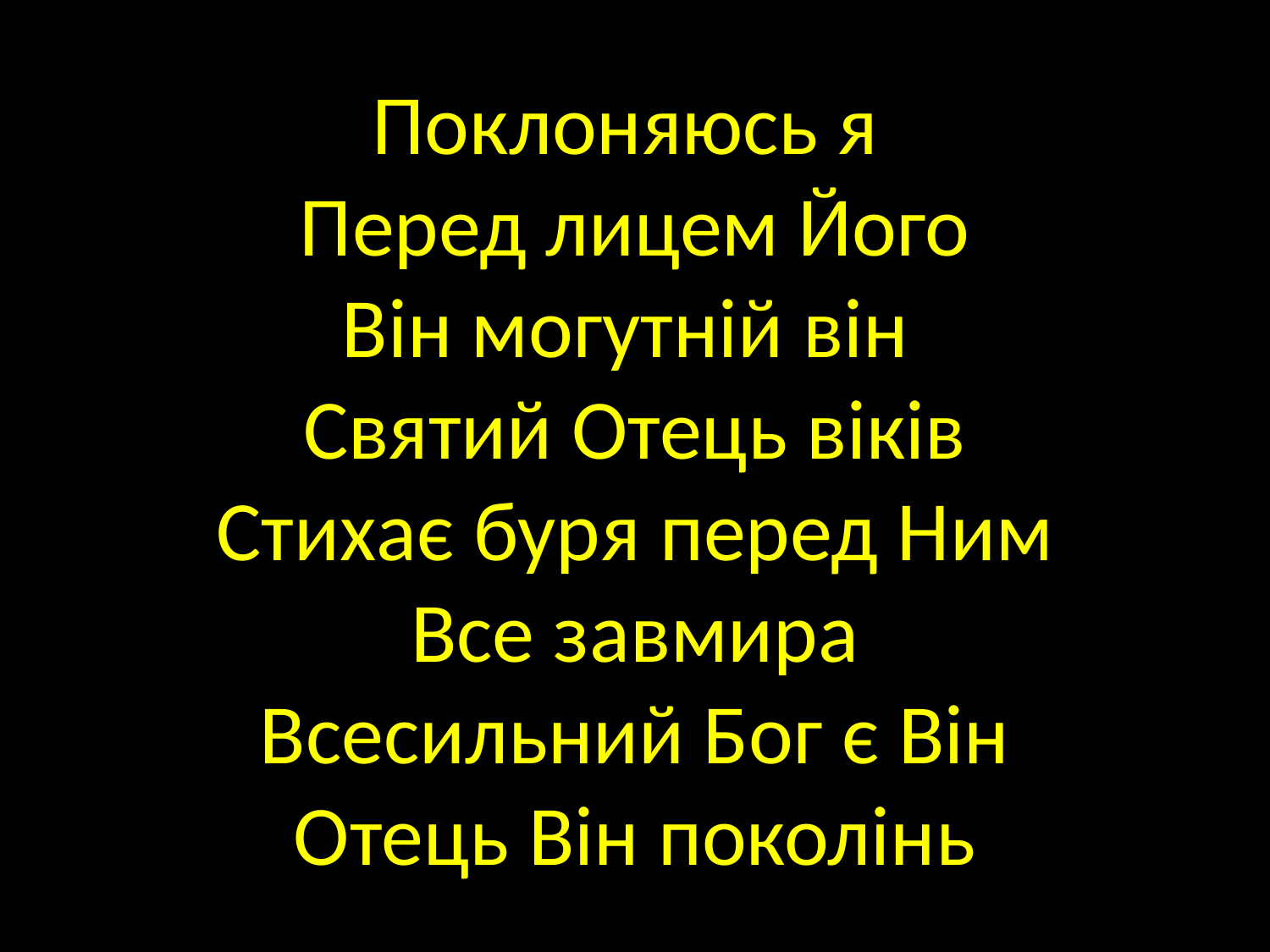

# Поклоняюсь я Перед лицем Його Він могутній він Святий Отець віків Стихає буря перед Ним Все завмира Всесильний Бог є Він Отець Він поколінь